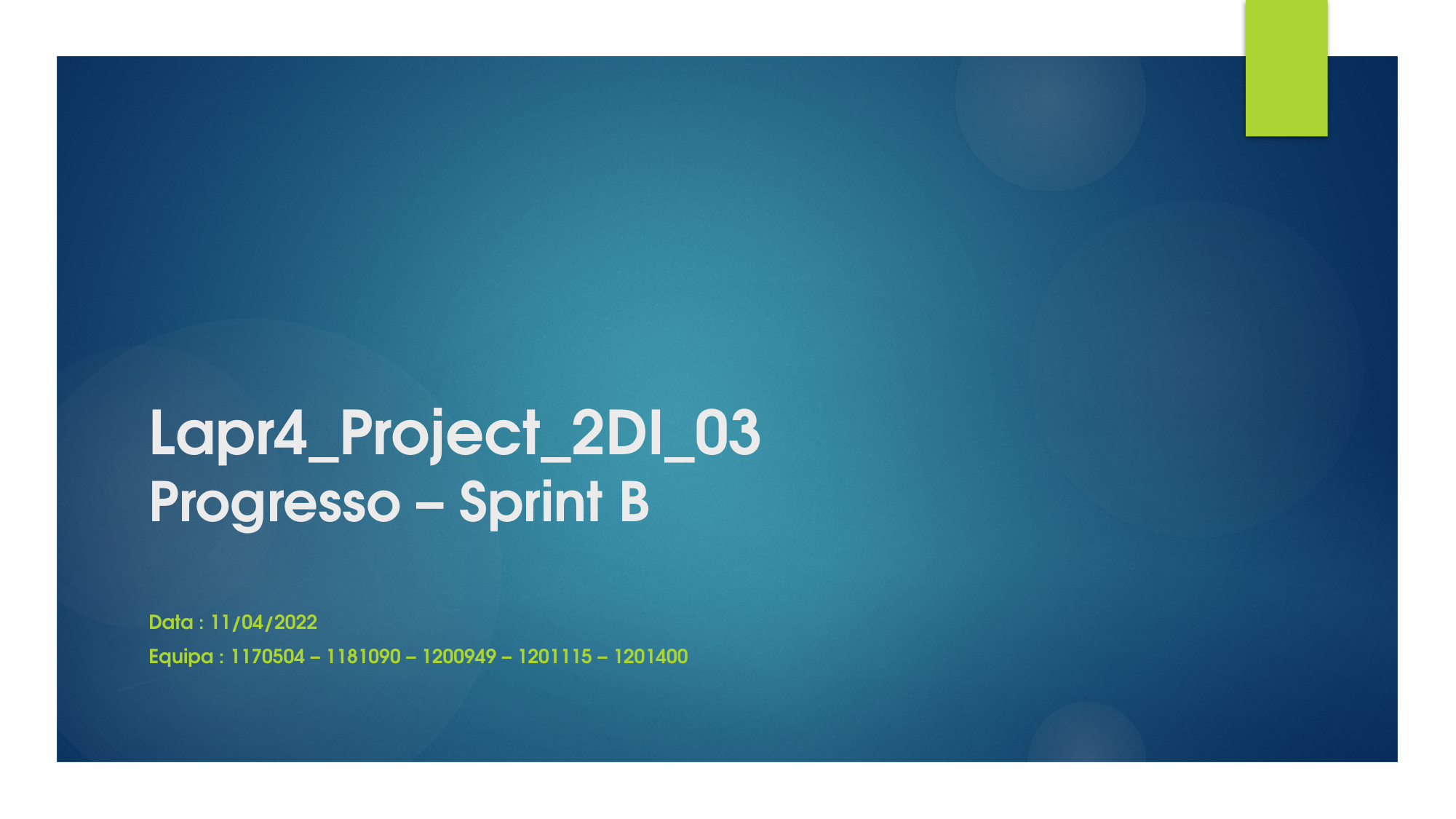

# Lapr4_Project_2DI_03 Progresso – Sprint B

Data : 11/04/2022
Equipa : 1170504 – 1181090 – 1200949 – 1201115 – 1201400